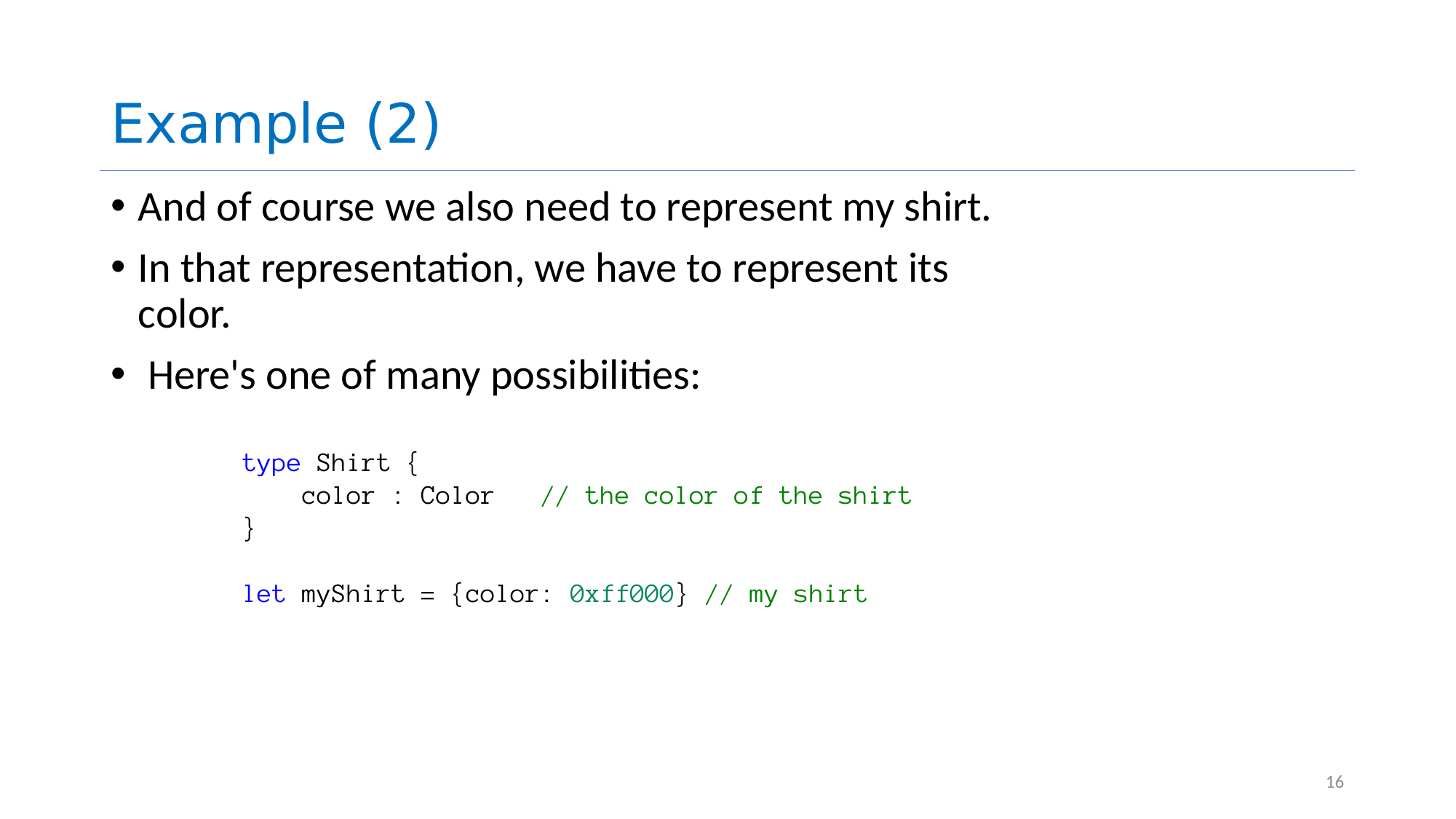

# Example (2)
And of course we also need to represent my shirt.
In that representation, we have to represent its color.
 Here's one of many possibilities:
type Shirt {
    color : Color   // the color of the shirt
}
let myShirt = {color: 0xff000} // my shirt
16